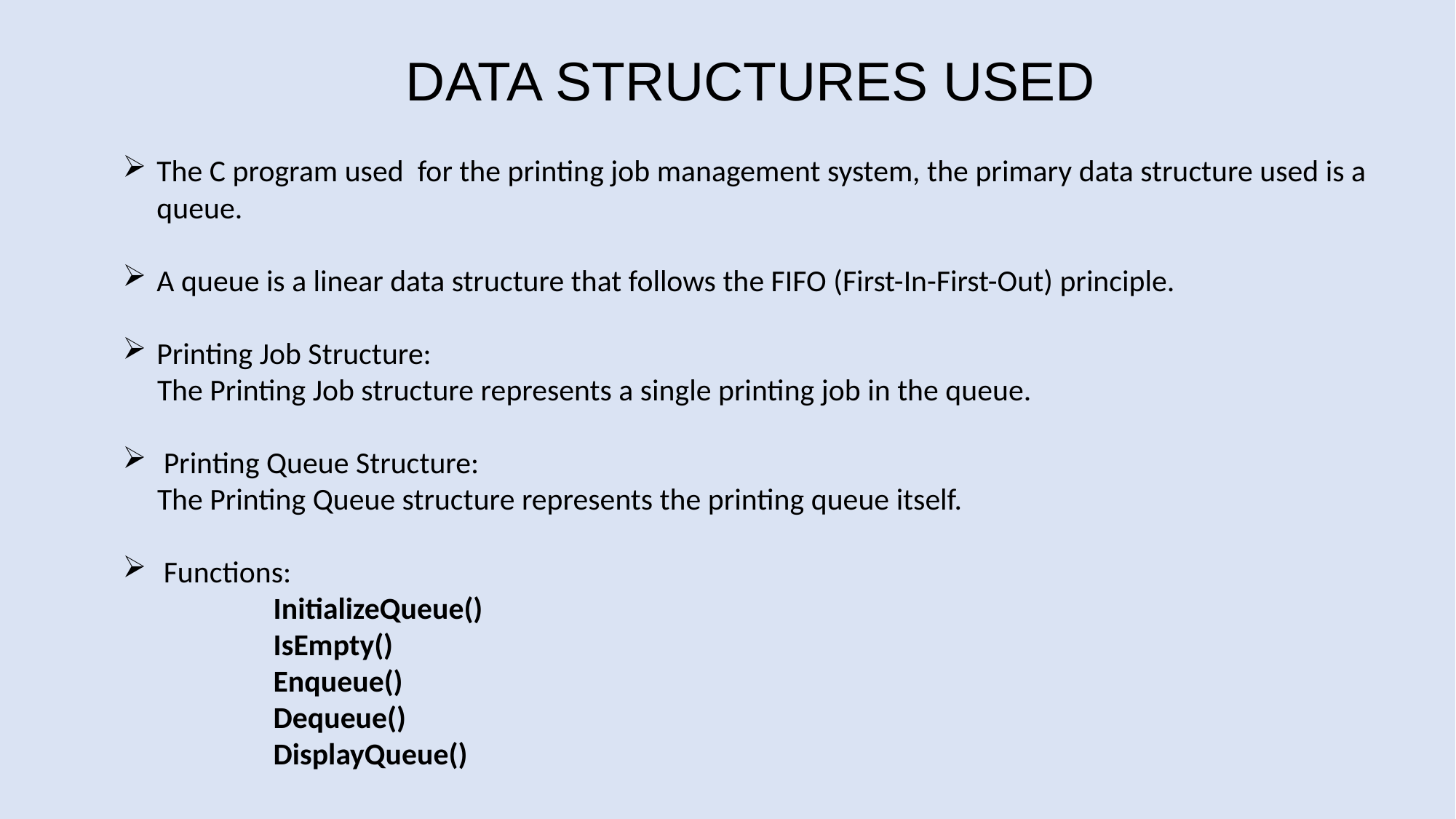

DATA STRUCTURES USED
The C program used  for the printing job management system, the primary data structure used is a queue.

A queue is a linear data structure that follows the FIFO (First-In-First-Out) principle.

Printing Job Structure:
     The Printing Job structure represents a single printing job in the queue.

Printing Queue Structure:
     The Printing Queue structure represents the printing queue itself.

Functions:
      InitializeQueue()
      IsEmpty()
      Enqueue()
      Dequeue()
      DisplayQueue()